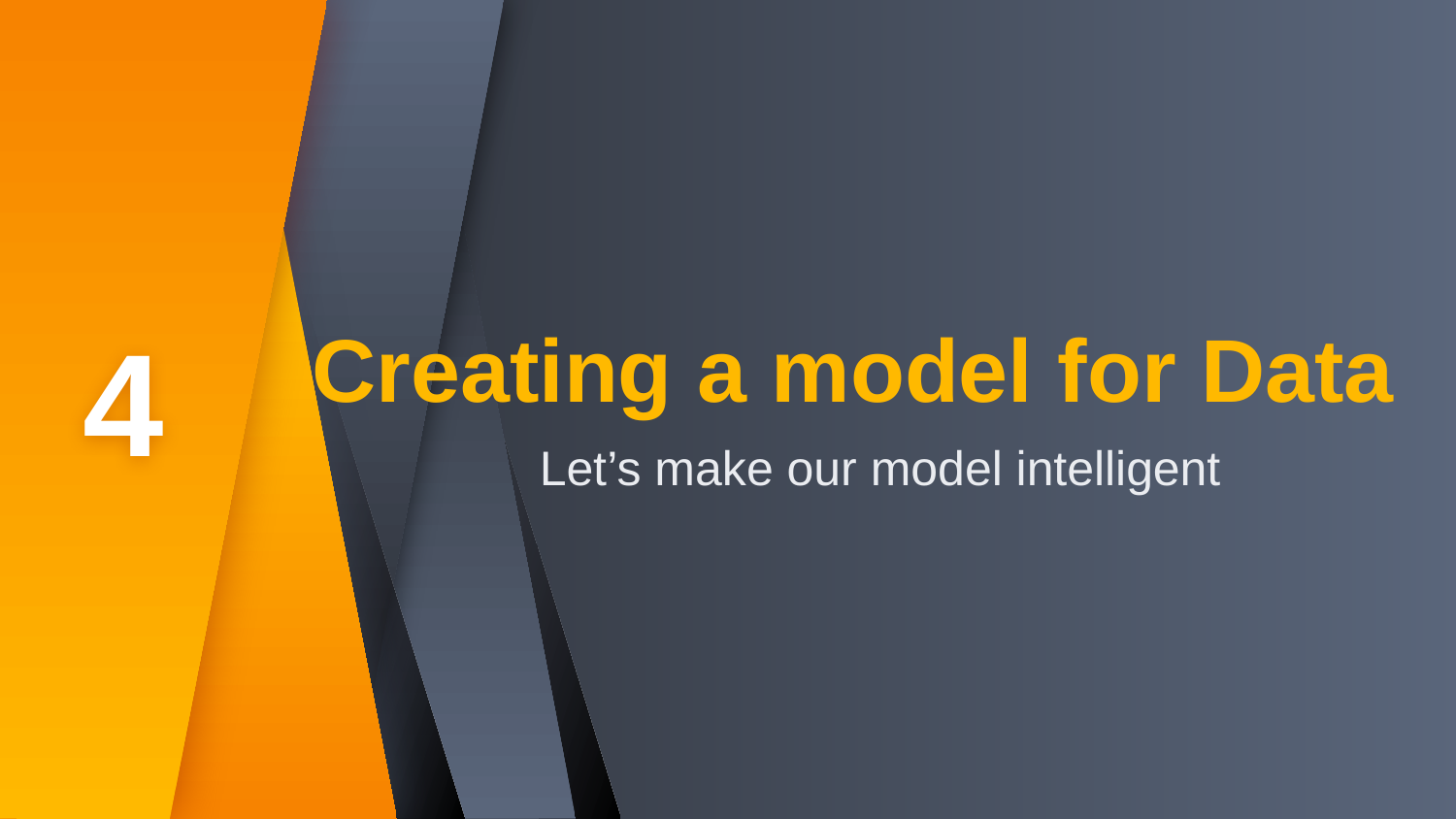

4
# Creating a model for Data
Let’s make our model intelligent